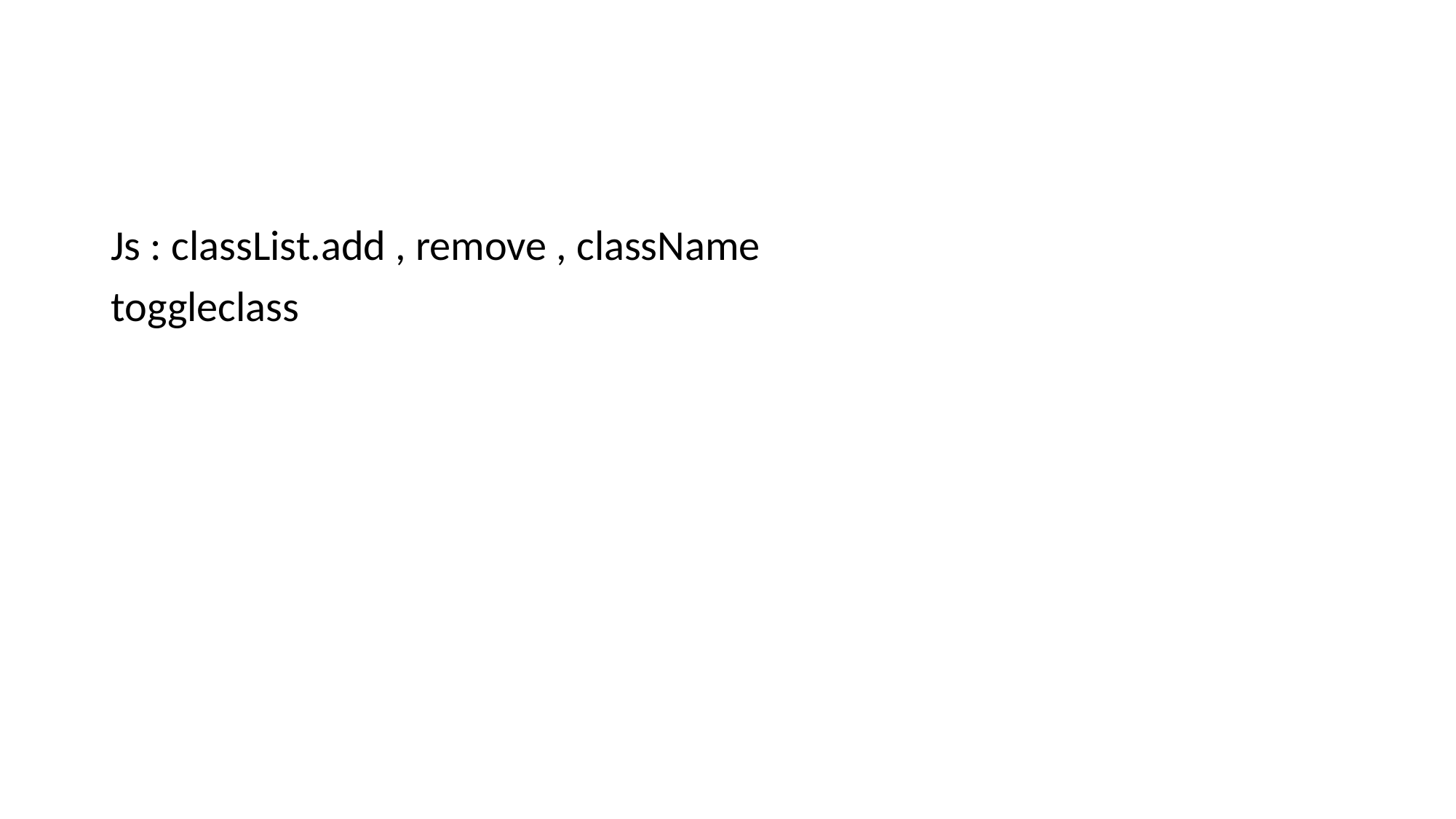

#
Js : classList.add , remove , className
toggleclass